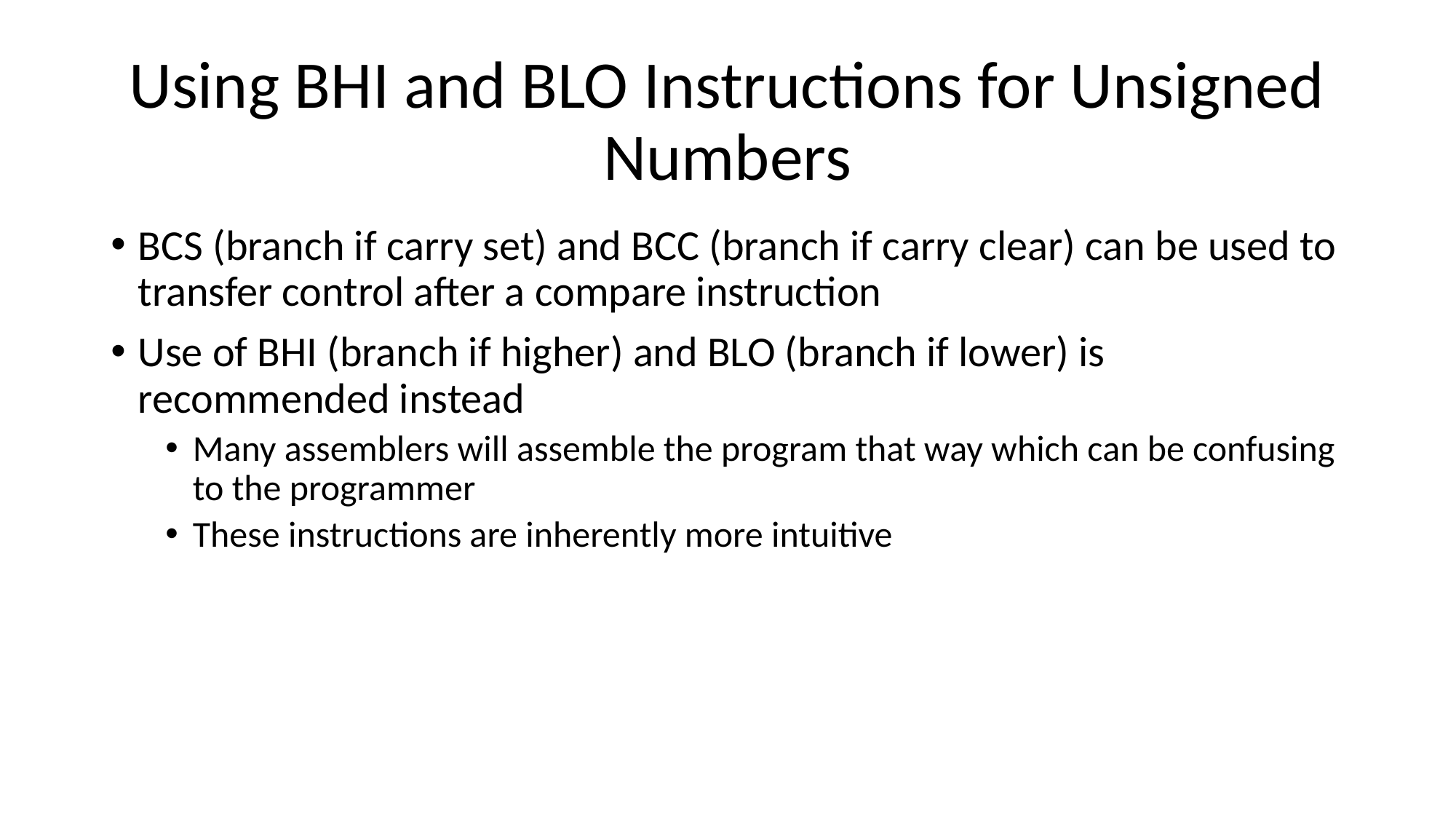

# Using BHI and BLO Instructions for Unsigned Numbers
BCS (branch if carry set) and BCC (branch if carry clear) can be used to transfer control after a compare instruction
Use of BHI (branch if higher) and BLO (branch if lower) is recommended instead
Many assemblers will assemble the program that way which can be confusing to the programmer
These instructions are inherently more intuitive